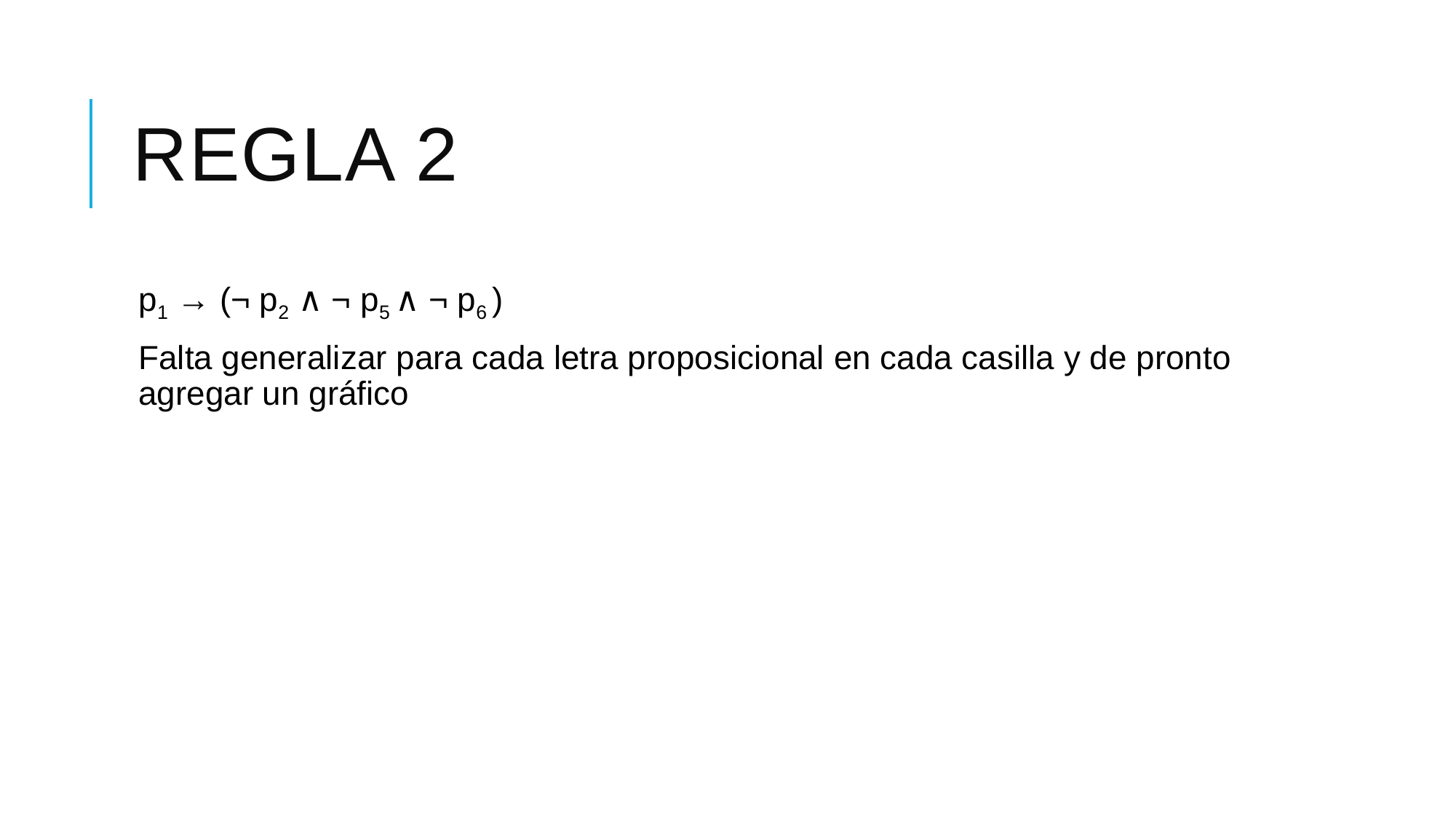

# REGLA 2
p1 → (¬ p2 ∧ ¬ p5 ∧ ¬ p6 )
Falta generalizar para cada letra proposicional en cada casilla y de pronto agregar un gráfico